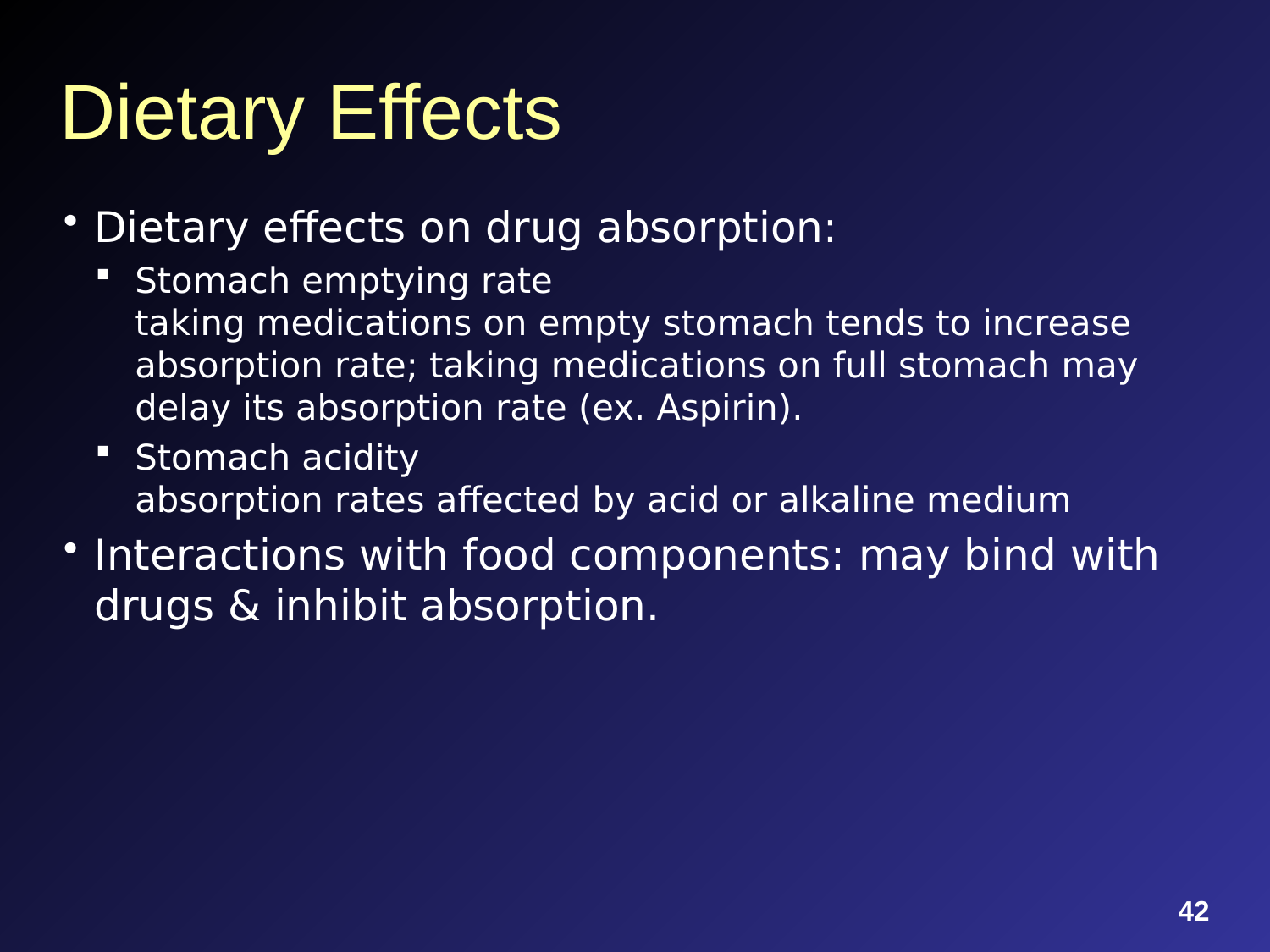

# Dietary Effects
Dietary effects on drug absorption:
Stomach emptying rate
taking medications on empty stomach tends to increase absorption rate; taking medications on full stomach may delay its absorption rate (ex. Aspirin).
Stomach acidity
absorption rates affected by acid or alkaline medium
Interactions with food components: may bind with drugs & inhibit absorption.
42